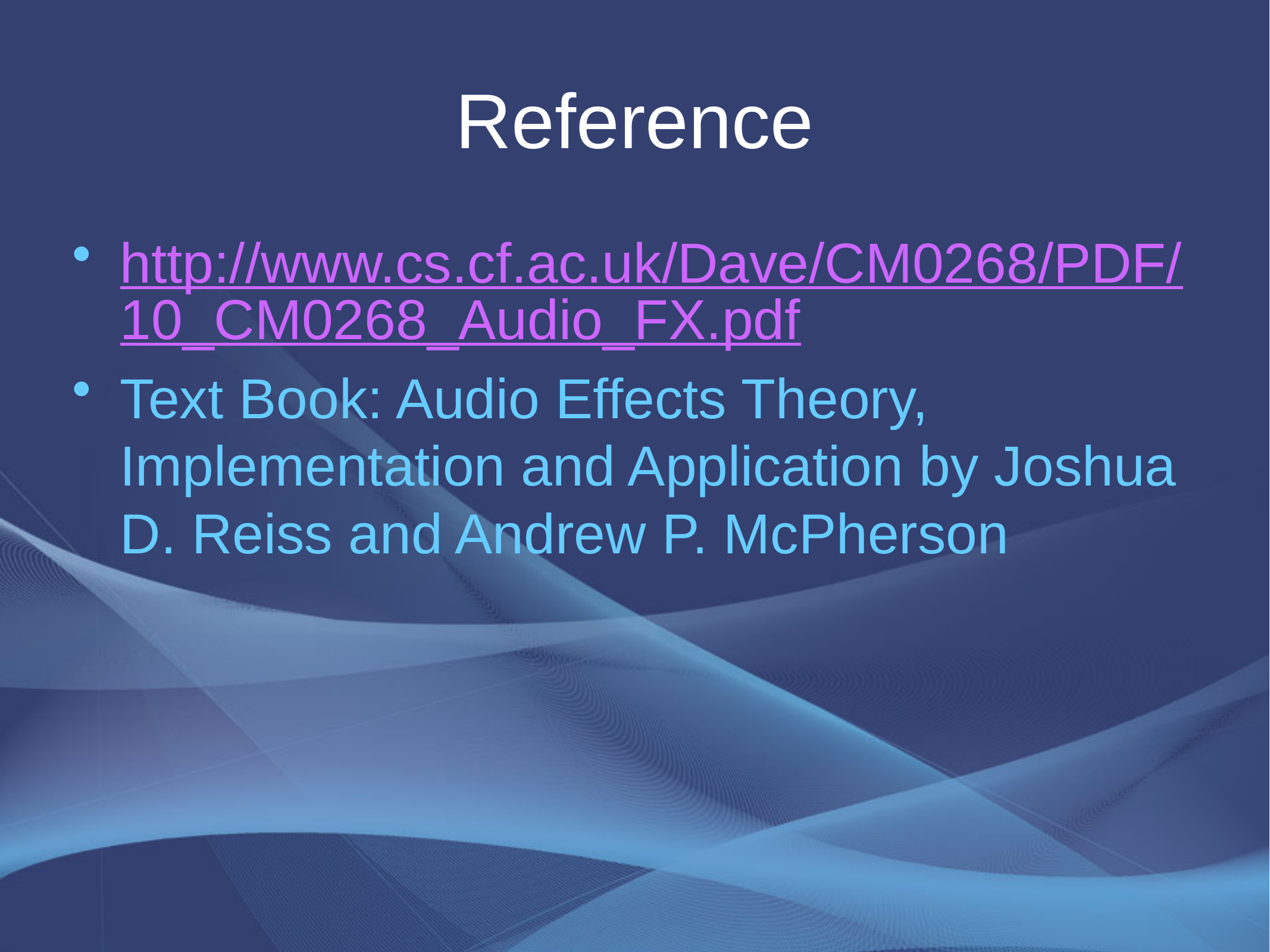

# Reference
http://www.cs.cf.ac.uk/Dave/CM0268/PDF/10_CM0268_Audio_FX.pdf
Text Book: Audio Effects Theory, Implementation and Application by Joshua D. Reiss and Andrew P. McPherson